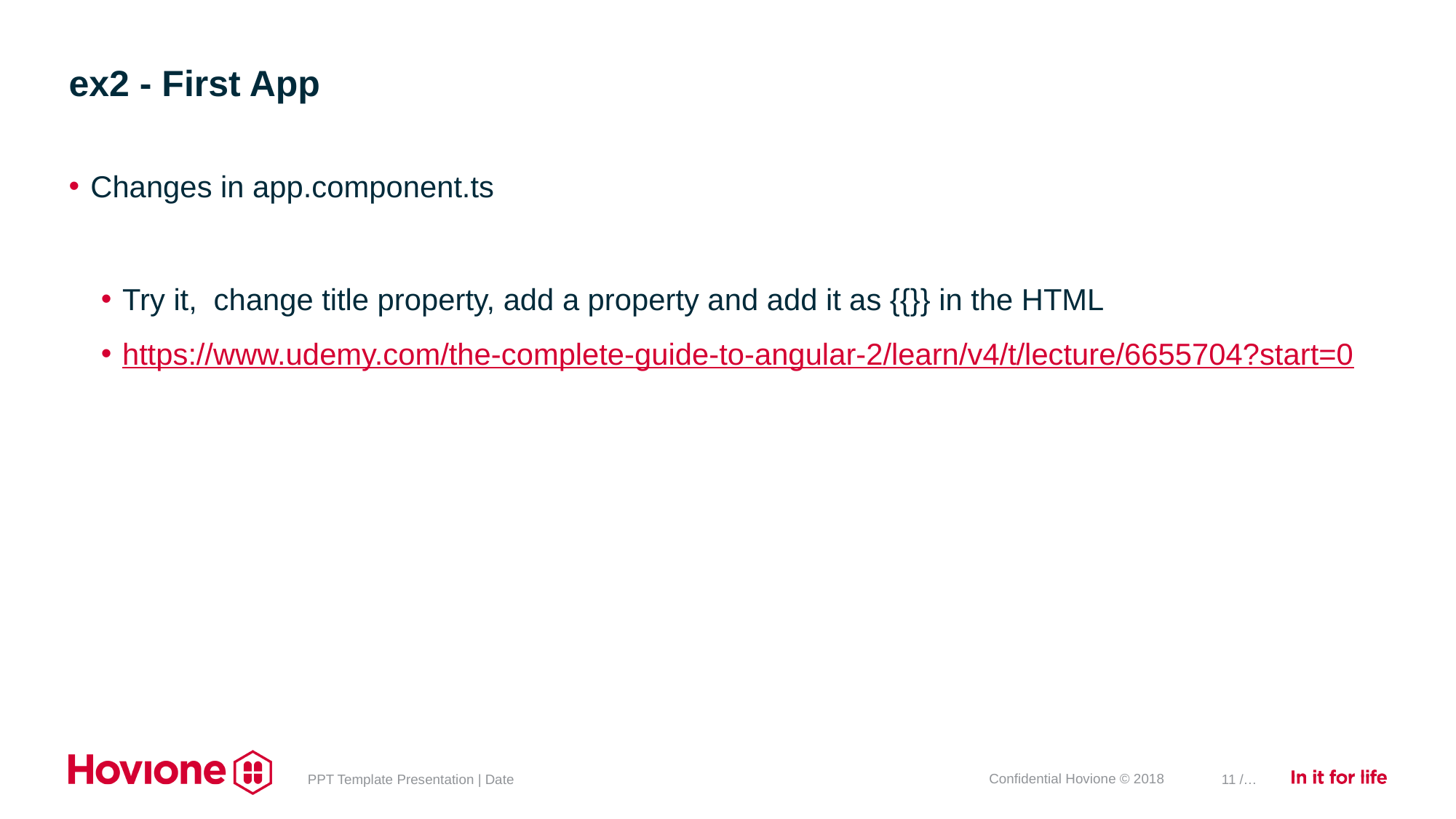

# ex2 - First App
Changes in app.component.ts

Try it,  change title property, add a property and add it as {{}} in the HTML
https://www.udemy.com/the-complete-guide-to-angular-2/learn/v4/t/lecture/6655704?start=0